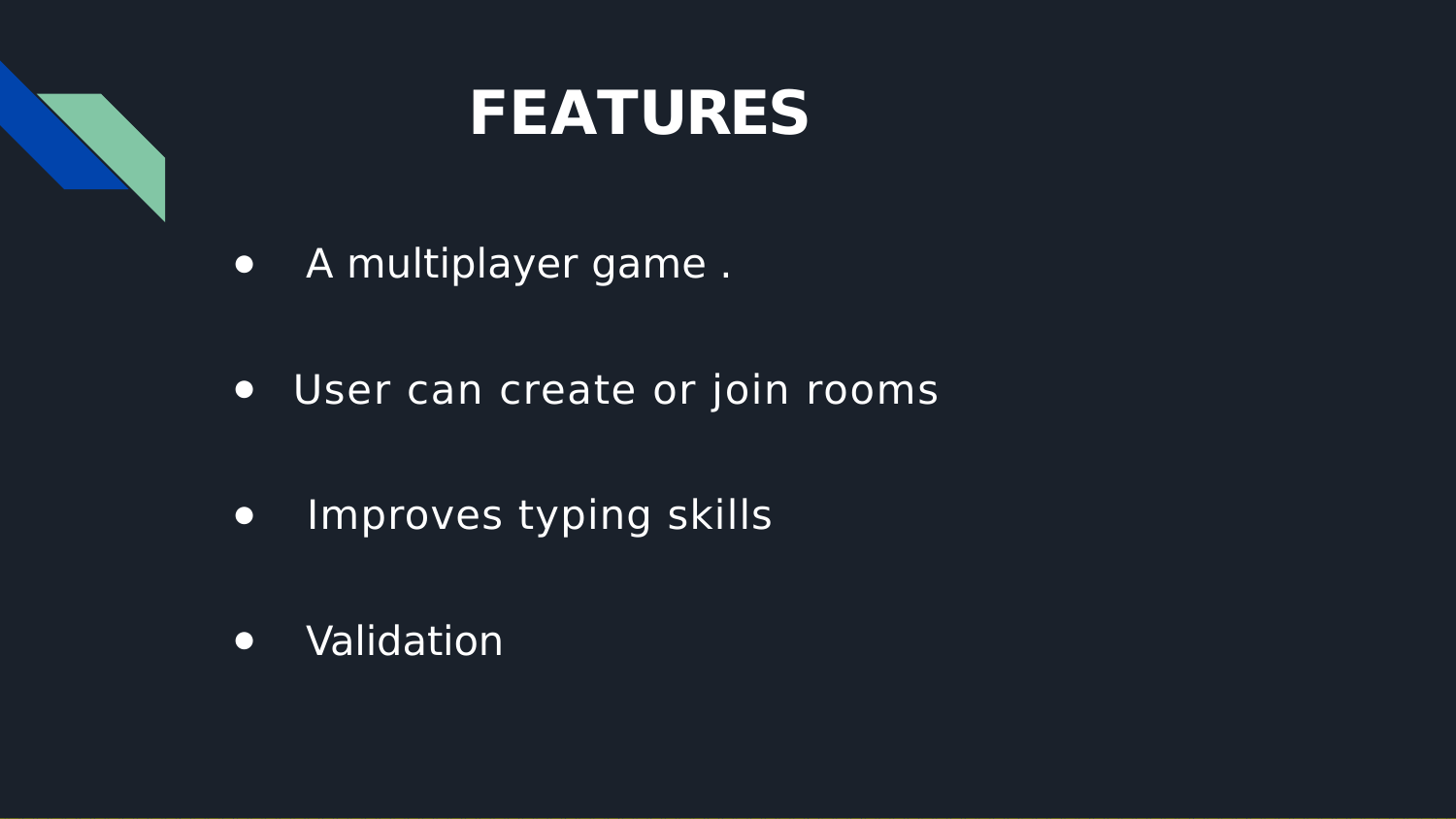

# FEATURES
 A multiplayer game .

User can create or join rooms

 Improves typing skills

 Validation